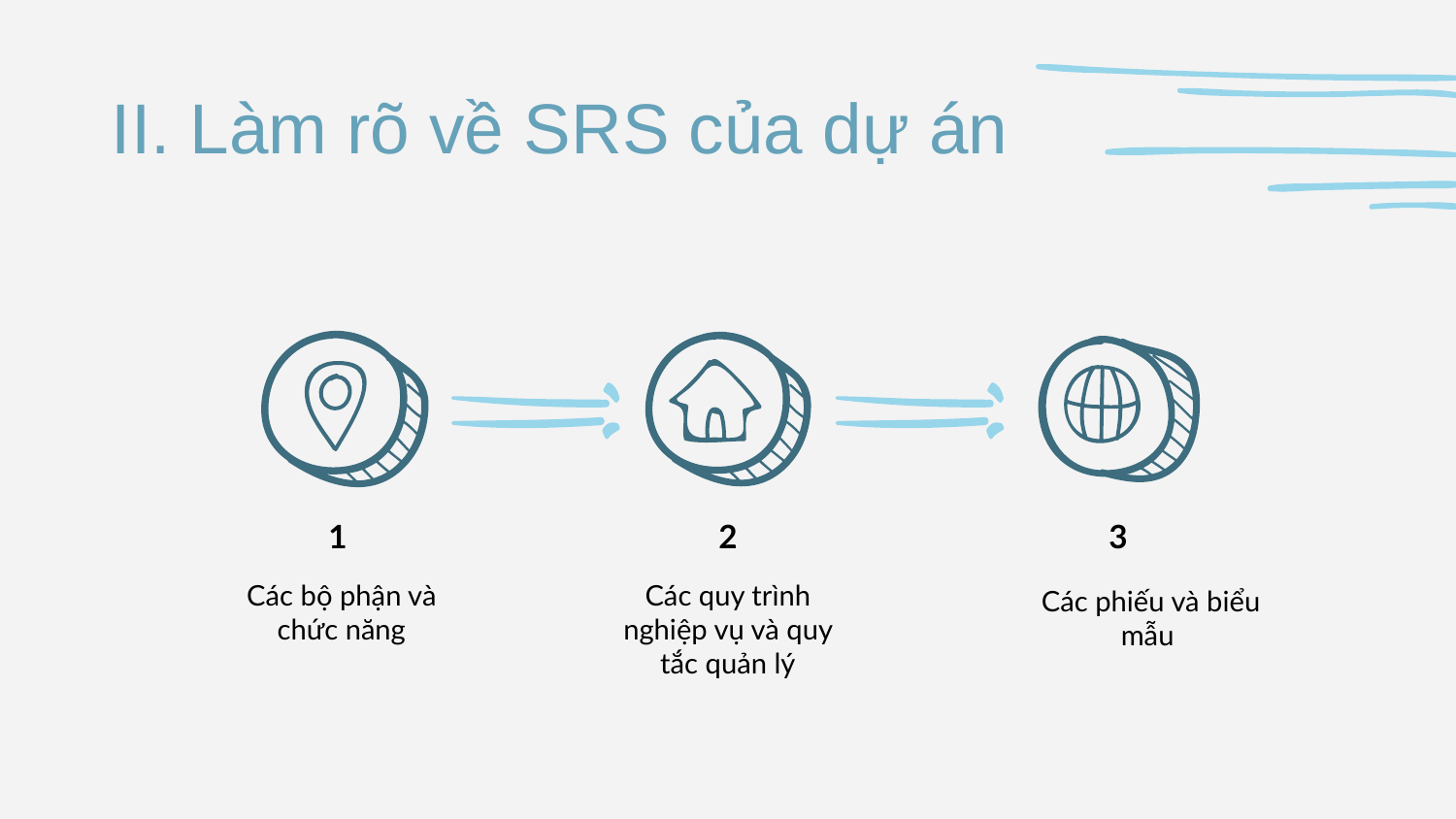

# II. Làm rõ về SRS của dự án

1
2
 3
Các bộ phận và chức năng
Các quy trình nghiệp vụ và quy tắc quản lý
Các phiếu và biểu mẫu